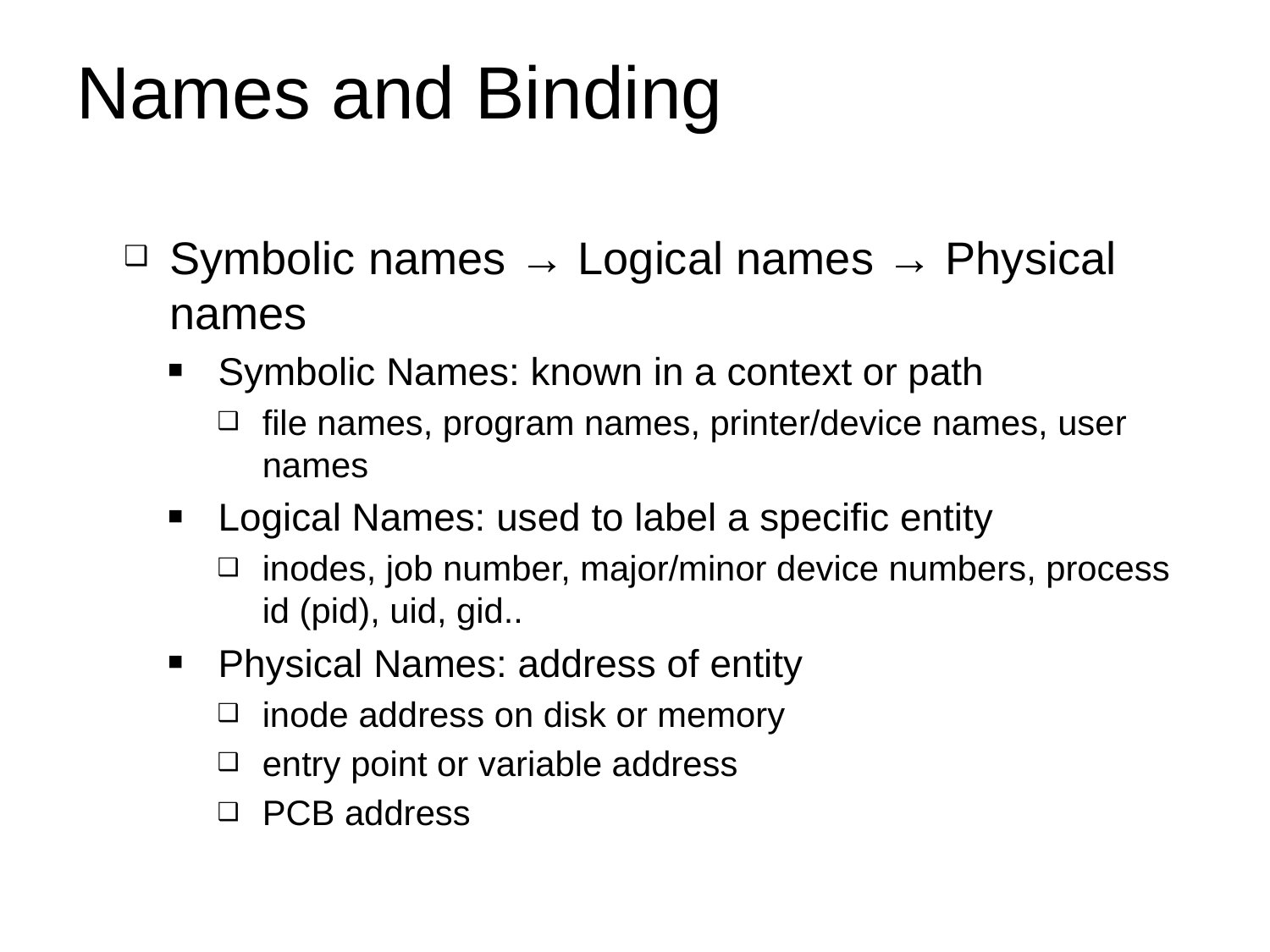

# Names and Binding
Symbolic names → Logical names → Physical names
Symbolic Names: known in a context or path
file names, program names, printer/device names, user names
Logical Names: used to label a specific entity
inodes, job number, major/minor device numbers, process id (pid), uid, gid..
Physical Names: address of entity
inode address on disk or memory
entry point or variable address
PCB address